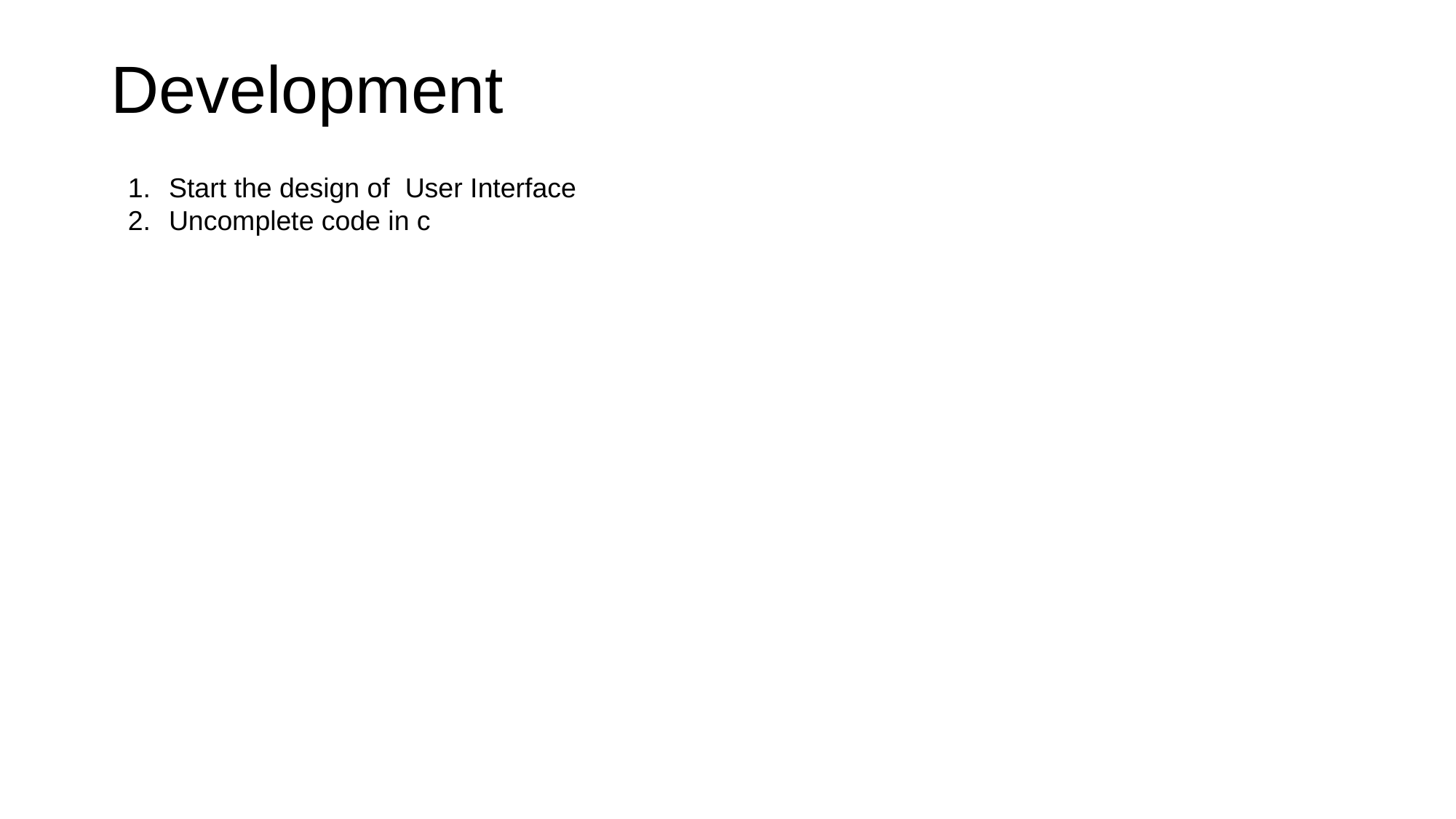

# Development
Start the design of  User Interface
Uncomplete code in c